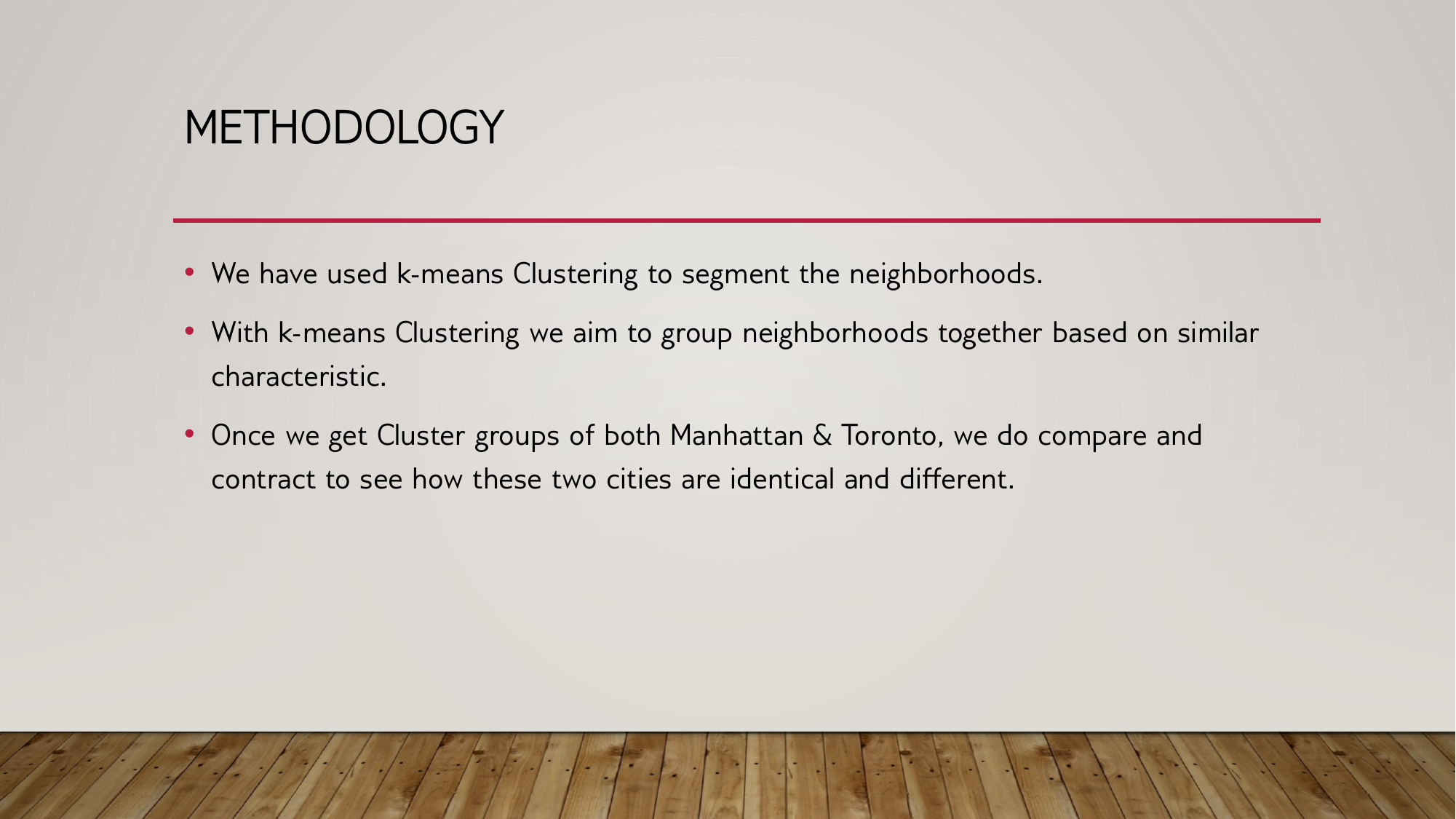

# Methodology
We have used k-means Clustering to segment the neighborhoods.
With k-means Clustering we aim to group neighborhoods together based on similar characteristic.
Once we get Cluster groups of both Manhattan & Toronto, we do compare and contract to see how these two cities are identical and different.